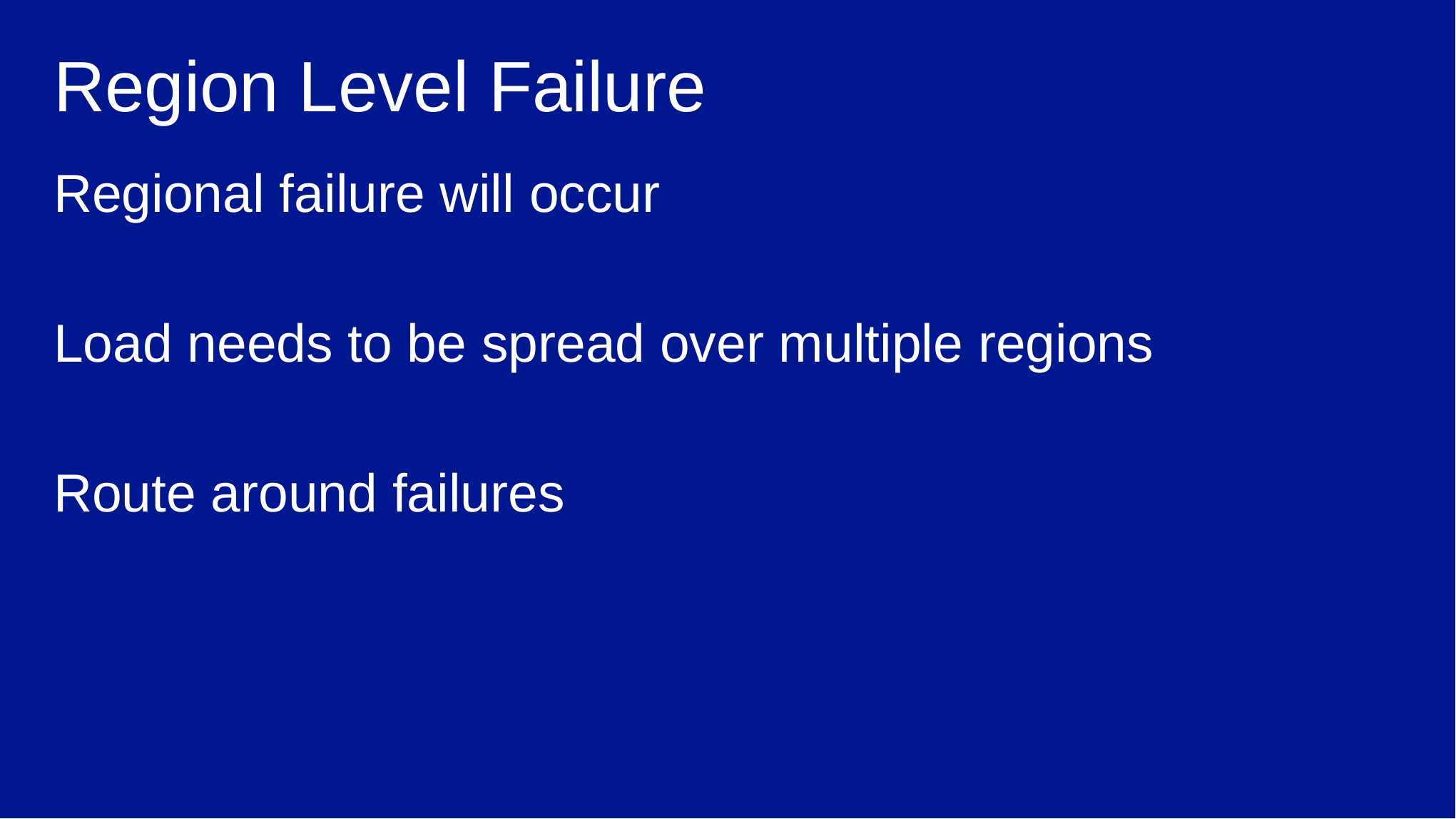

# Region Level Failure
Regional failure will occur

Load needs to be spread over multiple regions

Route around failures